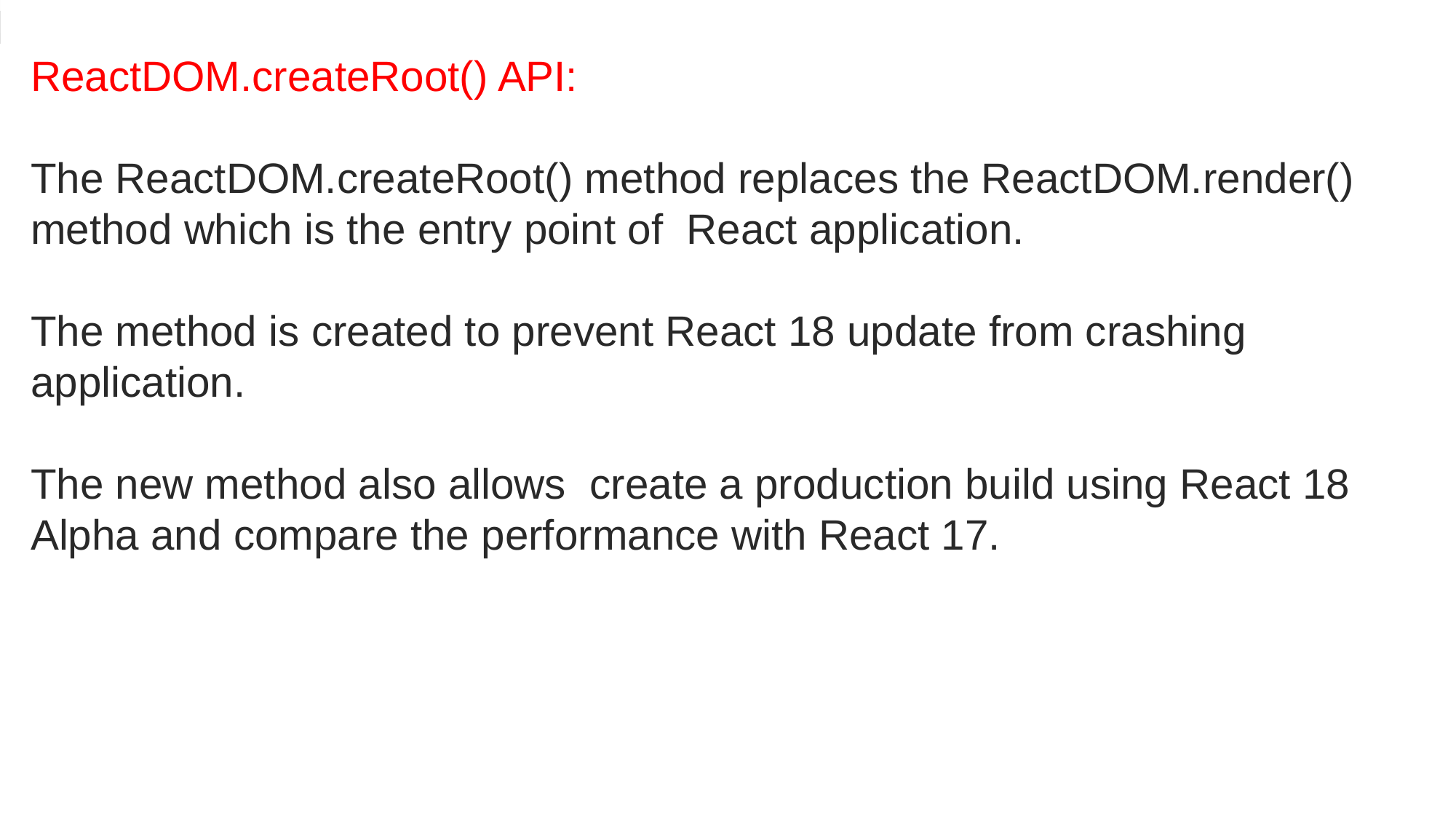

ReactDOM.createRoot() API:

The ReactDOM.createRoot() method replaces the ReactDOM.render() method which is the entry point of  React application.

The method is created to prevent React 18 update from crashing  application.

The new method also allows  create a production build using React 18 Alpha and compare the performance with React 17.